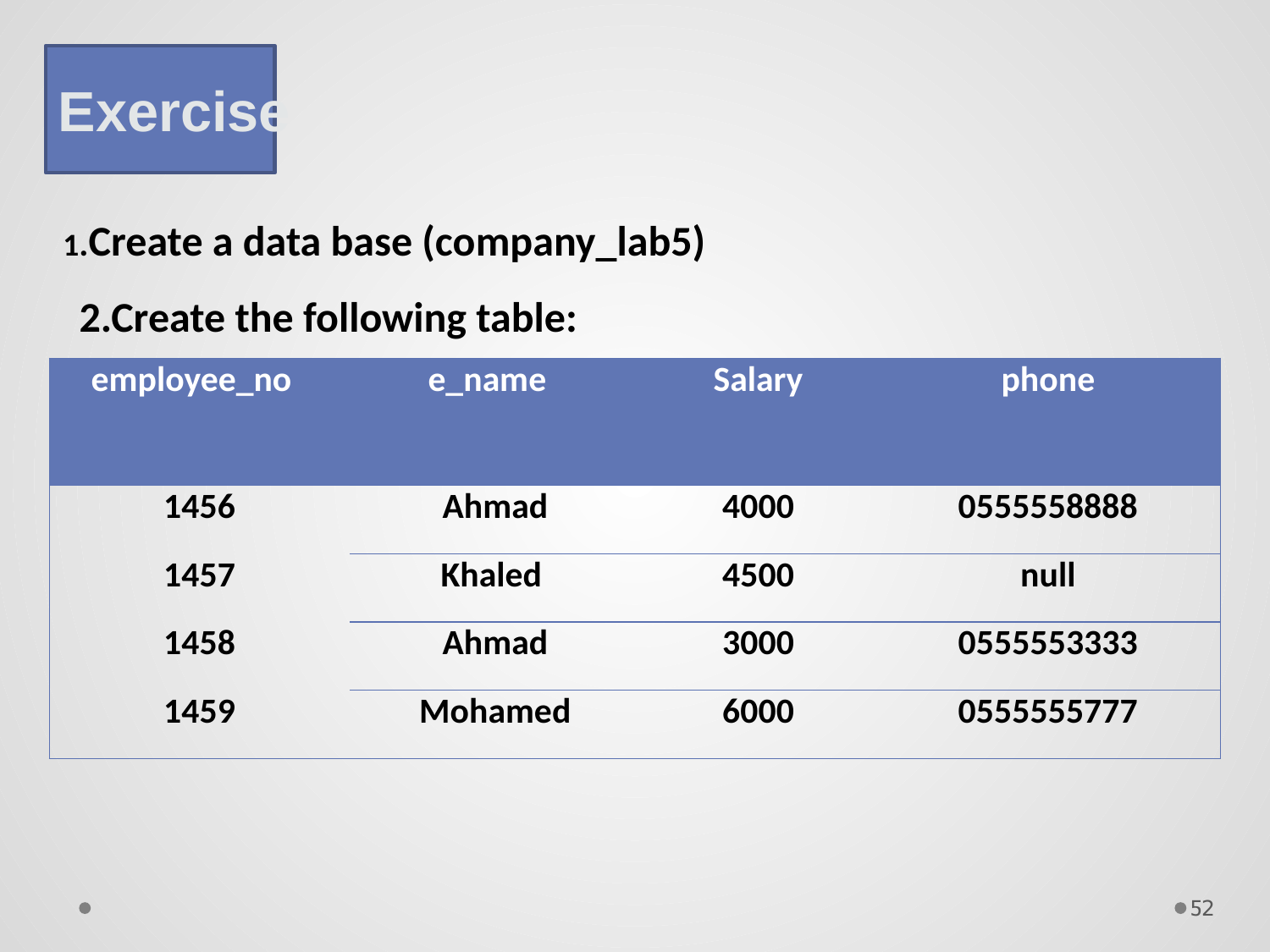

Exercise

       1.Create a data base (company_lab5)
       2.Create the following table:

| employee\_no | e\_name | Salary | phone |
| --- | --- | --- | --- |
| 1456 | Ahmad | 4000 | 0555558888 |
| 1457 | Khaled | 4500 | null |
| 1458 | Ahmad | 3000 | 0555553333 |
| 1459 | Mohamed | 6000 | 0555555777 |
52